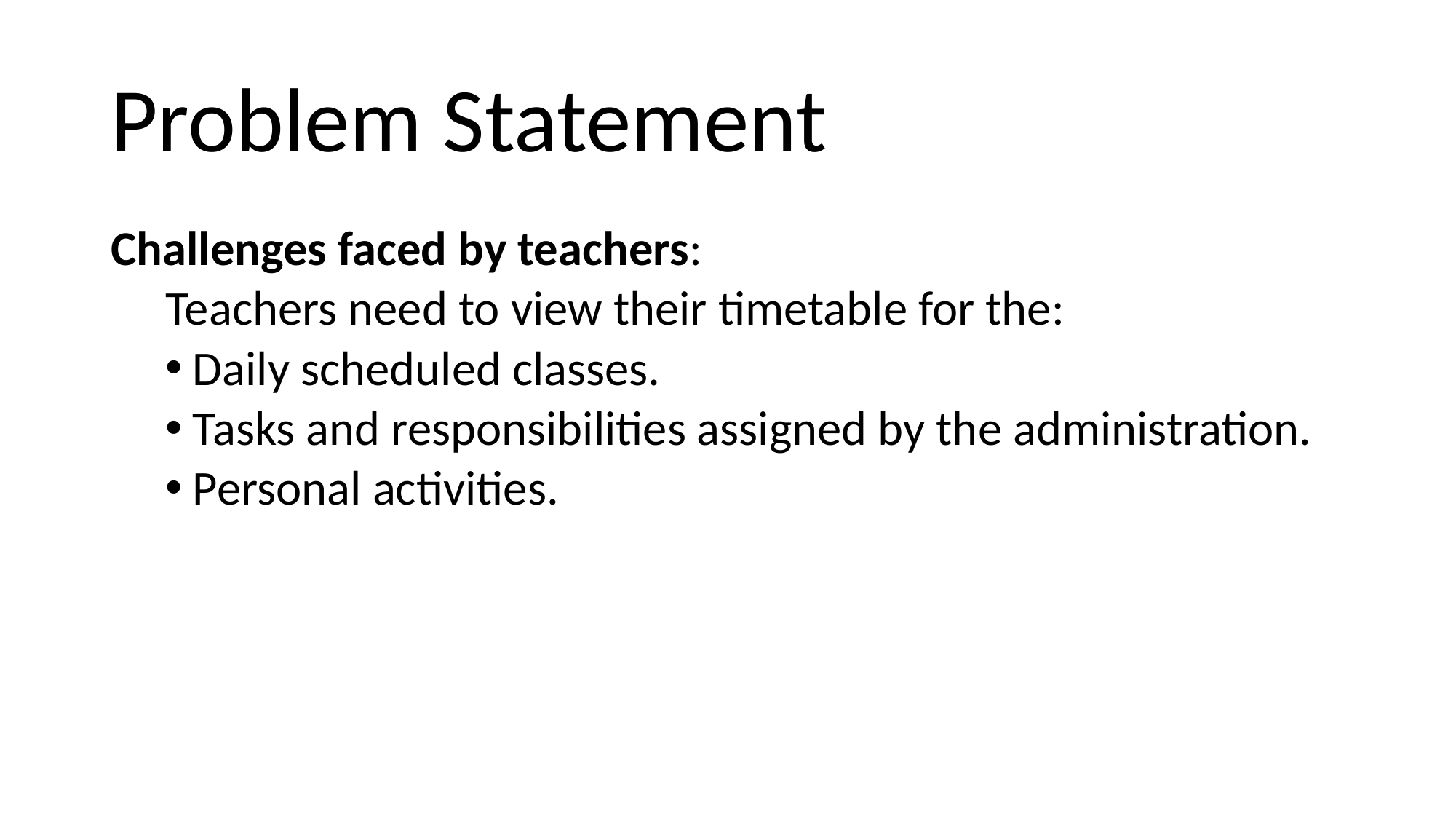

# Problem Statement
Challenges faced by teachers:
Teachers need to view their timetable for the:
Daily scheduled classes.
Tasks and responsibilities assigned by the administration.
Personal activities.